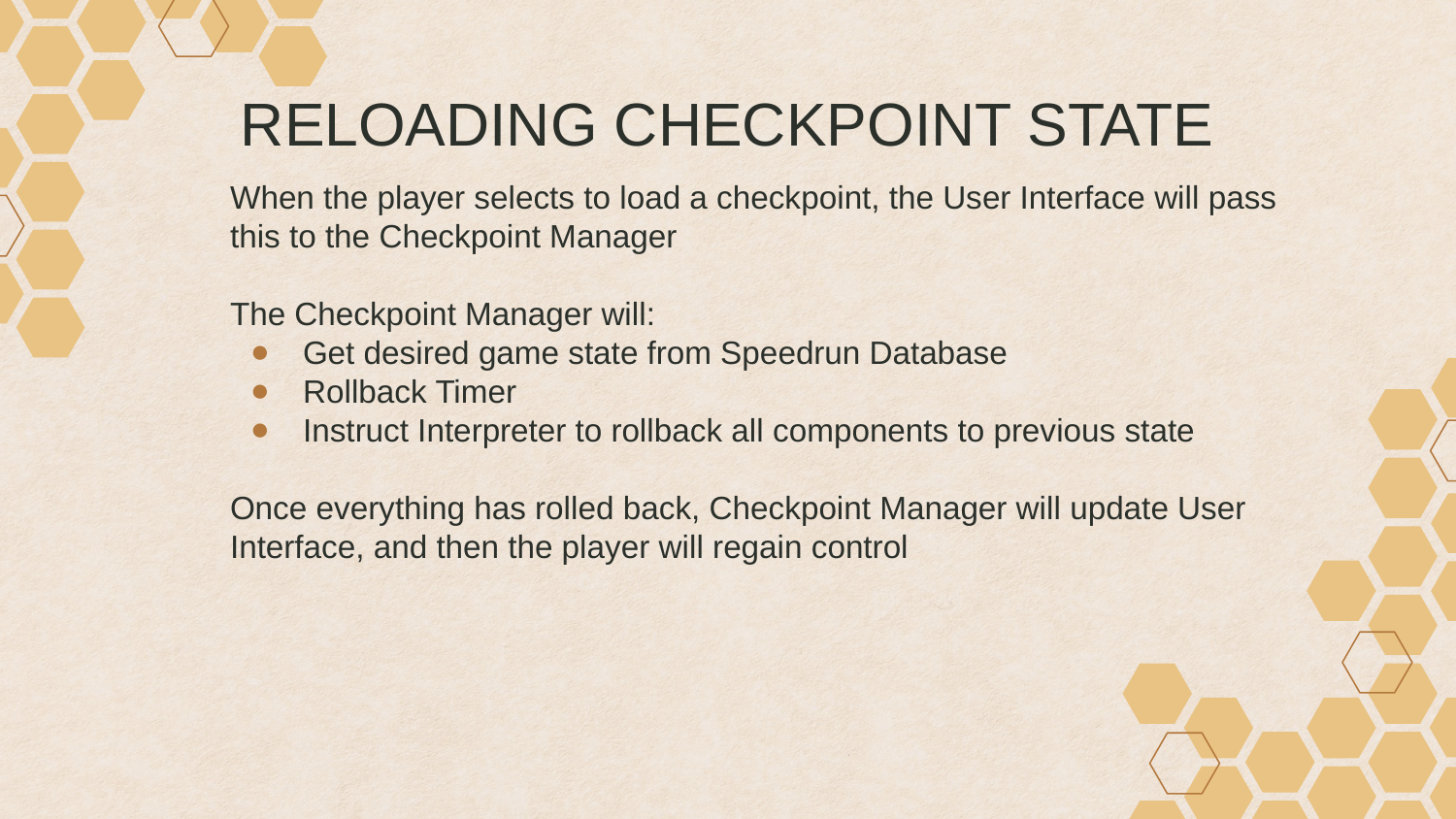

# RELOADING CHECKPOINT STATE
When the player selects to load a checkpoint, the User Interface will pass this to the Checkpoint Manager

The Checkpoint Manager will:
Get desired game state from Speedrun Database
Rollback Timer
Instruct Interpreter to rollback all components to previous state

Once everything has rolled back, Checkpoint Manager will update User Interface, and then the player will regain control